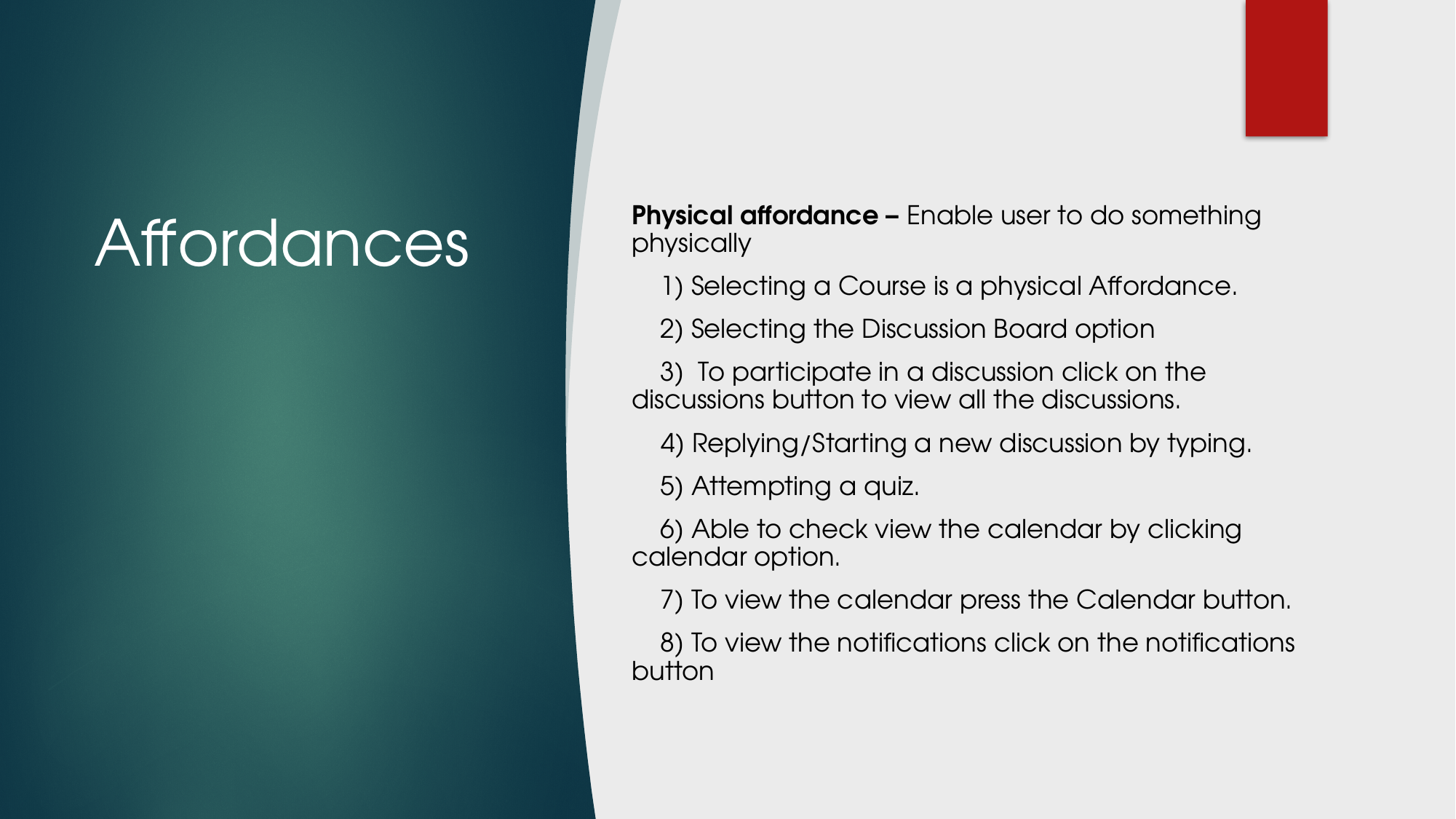

# Affordances
Physical affordance – Enable user to do something physically
    1) Selecting a Course is a physical Affordance.
    2) Selecting the Discussion Board option
    3)  To participate in a discussion click on the discussions button to view all the discussions.
    4) Replying/Starting a new discussion by typing.
    5) Attempting a quiz.
    6) Able to check view the calendar by clicking calendar option.
    7) To view the calendar press the Calendar button.
    8) To view the notifications click on the notifications button